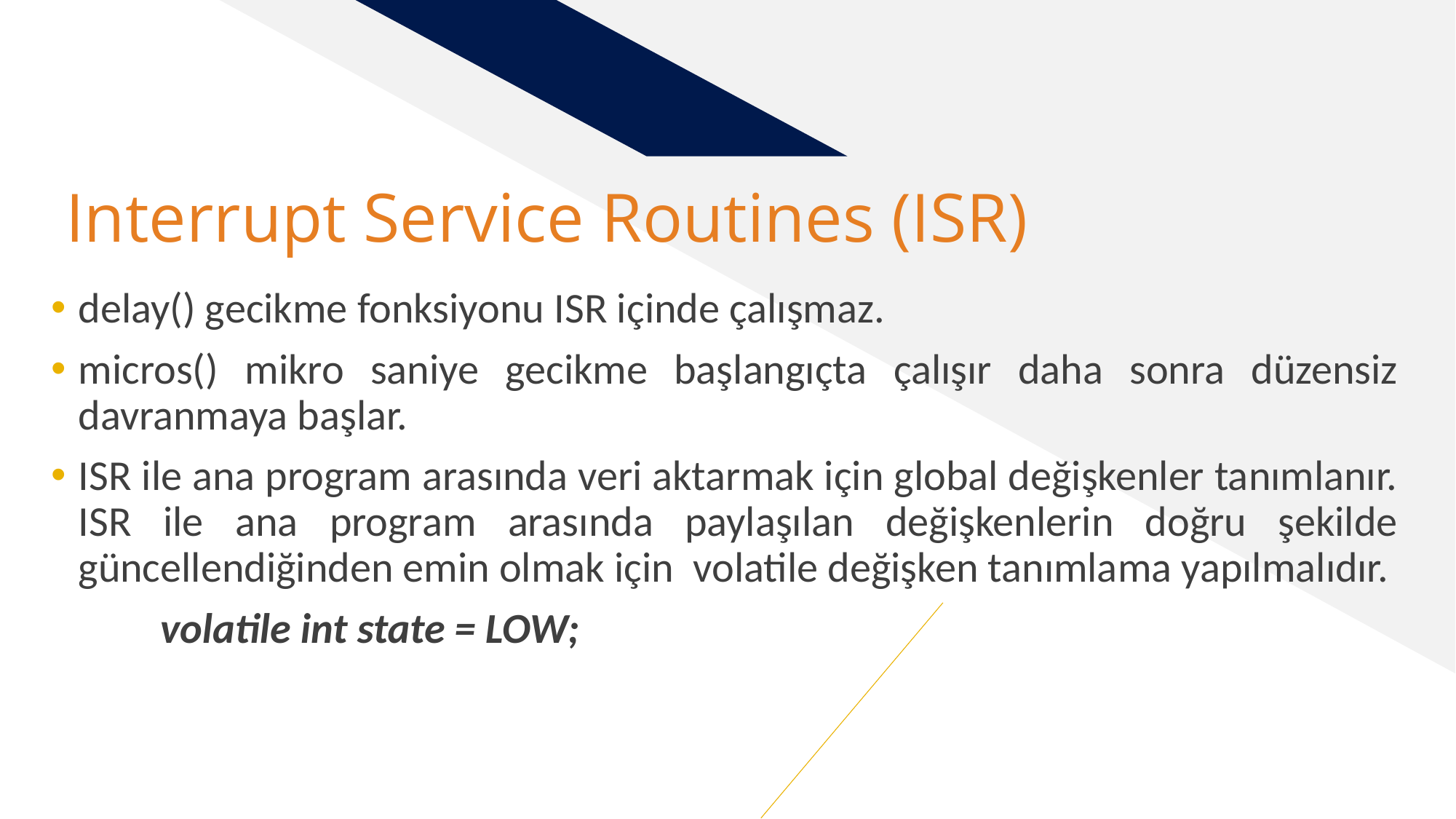

# Interrupt Service Routines (ISR)
delay() gecikme fonksiyonu ISR içinde çalışmaz.
micros() mikro saniye gecikme başlangıçta çalışır daha sonra düzensiz davranmaya başlar.
ISR ile ana program arasında veri aktarmak için global değişkenler tanımlanır. ISR ile ana program arasında paylaşılan değişkenlerin doğru şekilde güncellendiğinden emin olmak için  volatile değişken tanımlama yapılmalıdır.
	volatile int state = LOW;